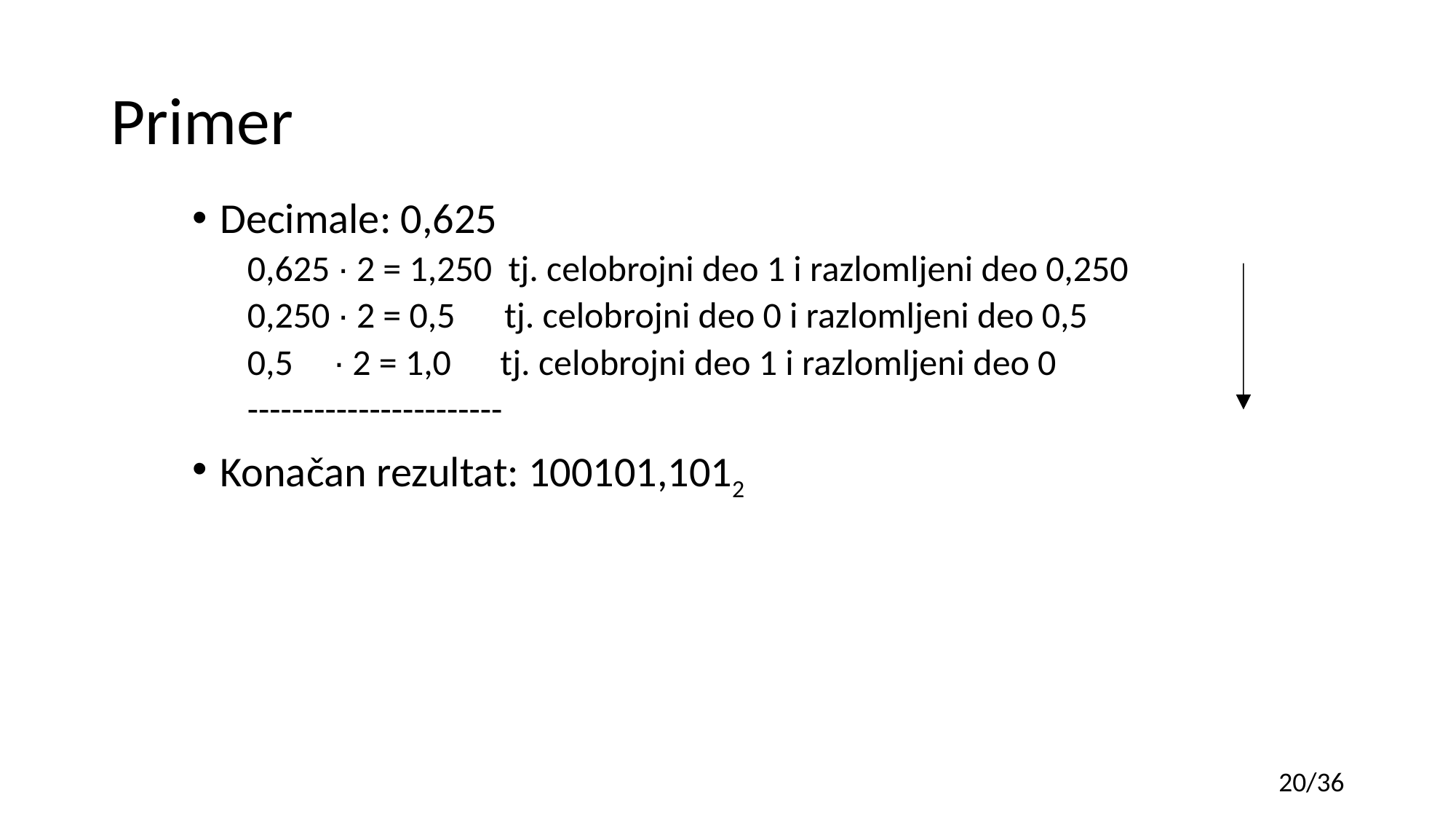

# Primer
Decimale: 0,625
0,625 ∙ 2 = 1,250  tj. celobrojni deo 1 i razlomljeni deo 0,250
0,250 ∙ 2 = 0,5      tj. celobrojni deo 0 i razlomljeni deo 0,5
0,5     ∙ 2 = 1,0      tj. celobrojni deo 1 i razlomljeni deo 0
-----------------------
Konačan rezultat: 100101,1012